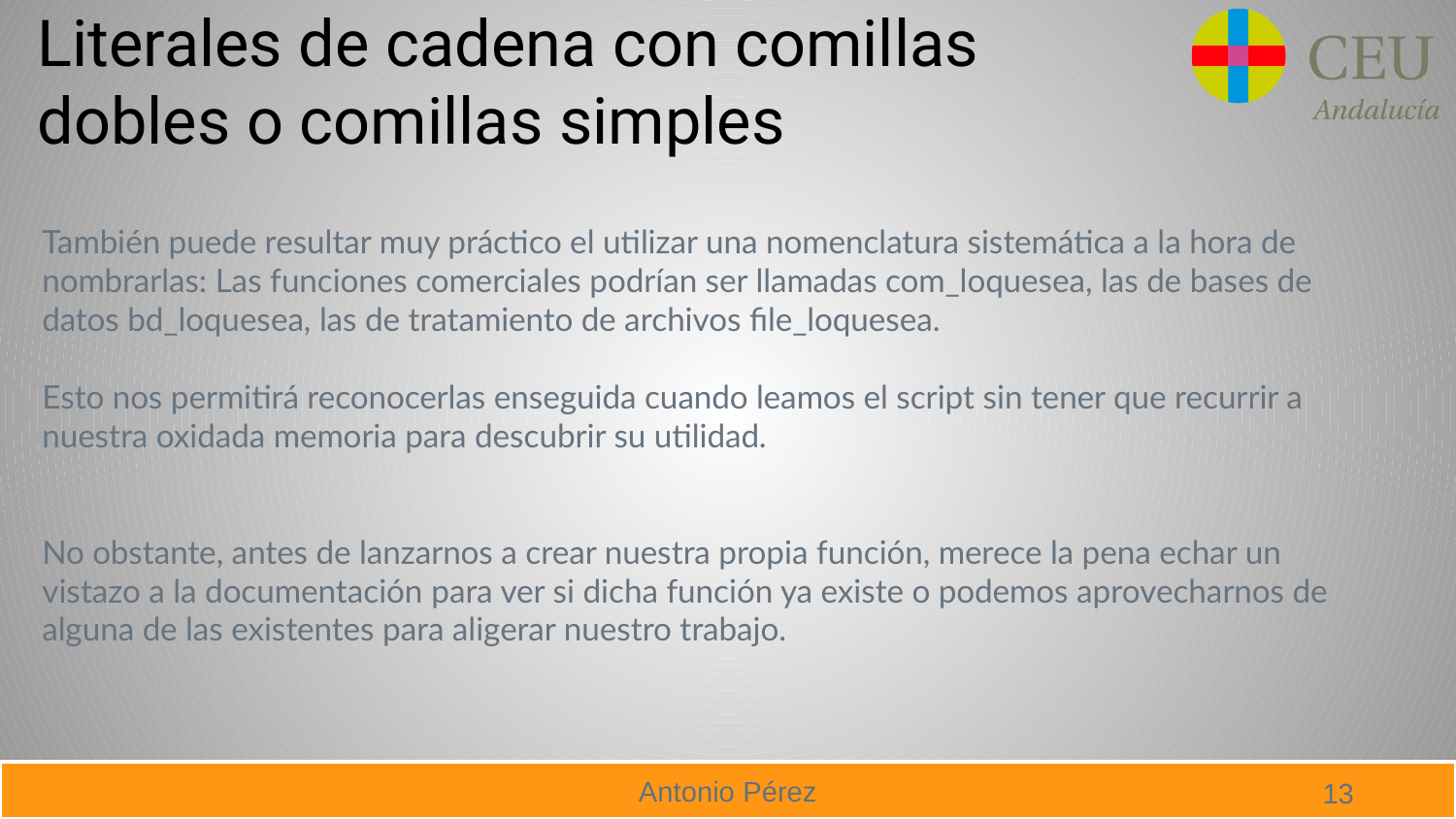

# Literales de cadena con comillas dobles o comillas simples
También puede resultar muy práctico el utilizar una nomenclatura sistemática a la hora de nombrarlas: Las funciones comerciales podrían ser llamadas com_loquesea, las de bases de datos bd_loquesea, las de tratamiento de archivos file_loquesea.

Esto nos permitirá reconocerlas enseguida cuando leamos el script sin tener que recurrir a nuestra oxidada memoria para descubrir su utilidad.

No obstante, antes de lanzarnos a crear nuestra propia función, merece la pena echar un vistazo a la documentación para ver si dicha función ya existe o podemos aprovecharnos de alguna de las existentes para aligerar nuestro trabajo.
13